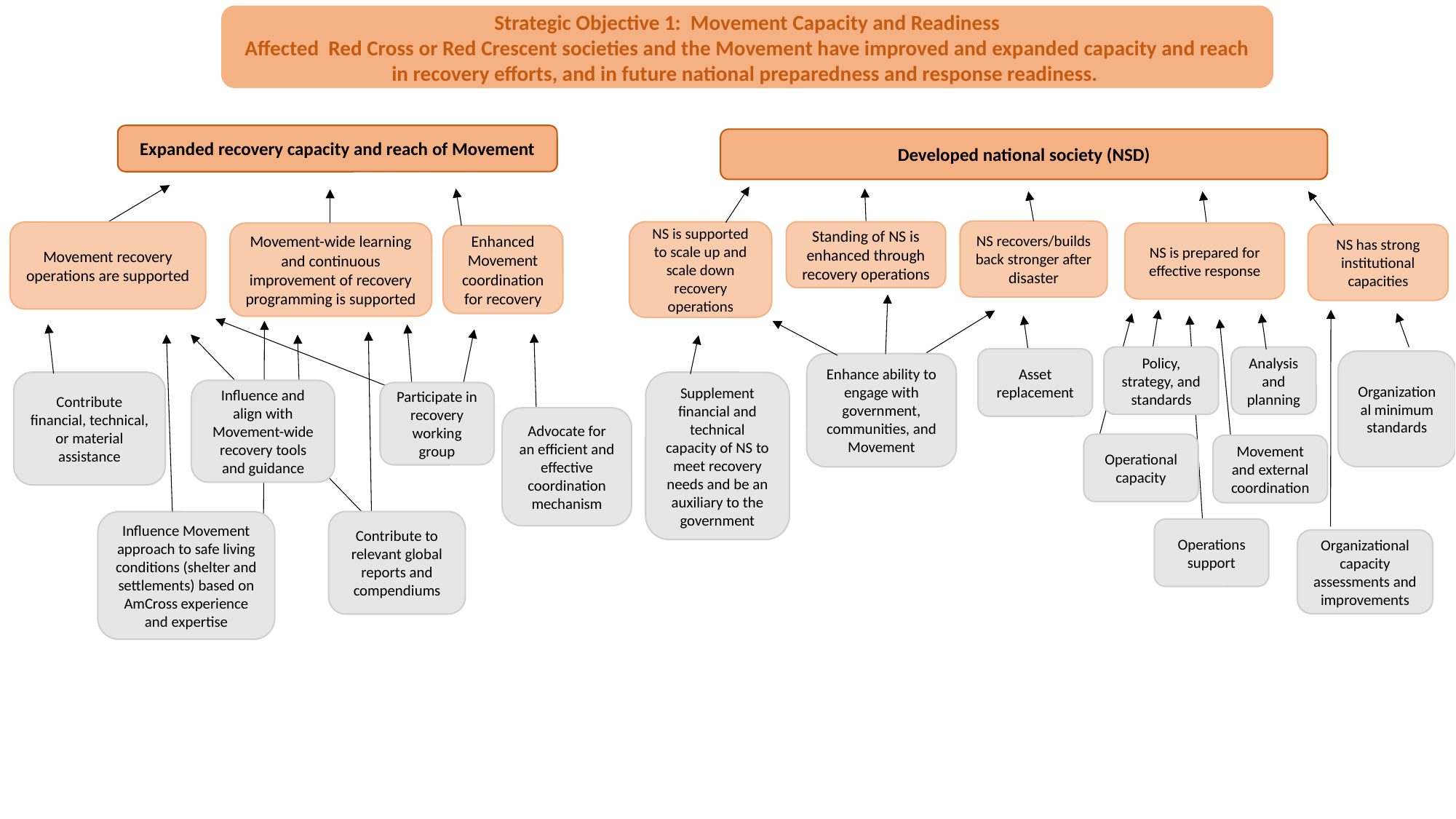

Strategic Objective 1:  Movement Capacity and Readiness
Affected  Red Cross or Red Crescent societies and the Movement have improved and expanded capacity and reach in recovery efforts, and in future national preparedness and response readiness.
Expanded recovery capacity and reach of Movement
Developed national society (NSD)
NS recovers/builds back stronger after disaster
NS is supported to scale up and scale down recovery operations
Standing of NS is enhanced through recovery operations
Movement recovery operations are supported
Movement-wide learning and continuous improvement of recovery programming is supported
NS is prepared for effective response
NS has strong institutional capacities
Enhanced Movement coordination for recovery
Policy, strategy, and standards
Analysis and planning
Asset replacement
Organizational minimum standards
Enhance ability to engage with government, communities, and Movement
Contribute financial, technical, or material assistance
Supplement financial and technical capacity of NS to meet recovery needs and be an auxiliary to the government
Influence and align with Movement-wide recovery tools and guidance
Participate in recovery working group
Advocate for an efficient and effective coordination mechanism
Operational capacity
Movement and external coordination
Contribute to relevant global reports and compendiums
Influence Movement approach to safe living conditions (shelter and settlements) based on AmCross experience and expertise
Operations support
Organizational capacity assessments and improvements